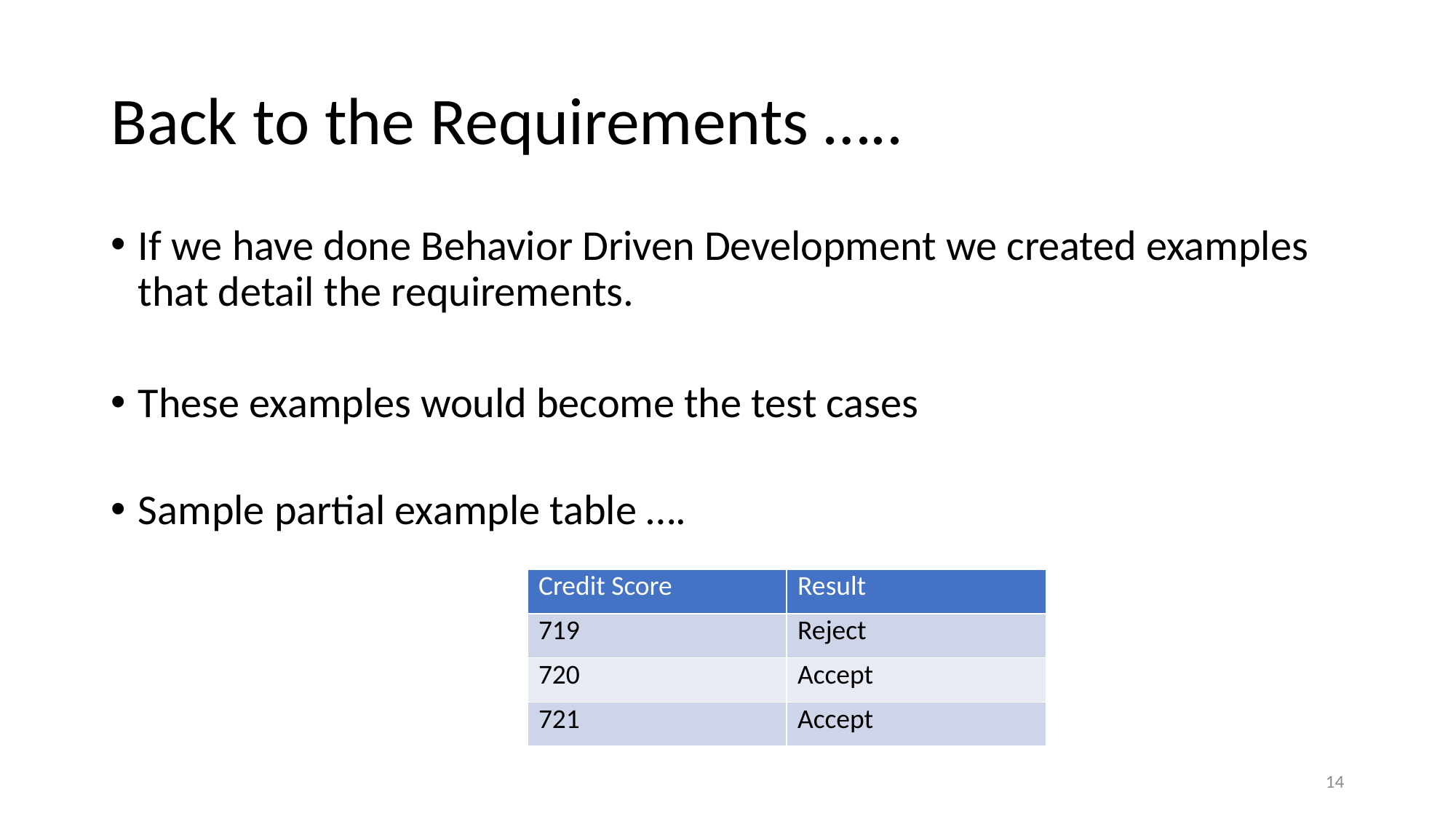

# Back to the Requirements …..
If we have done Behavior Driven Development we created examples that detail the requirements.
These examples would become the test cases
Sample partial example table ….
| Credit Score | Result |
| --- | --- |
| 719 | Reject |
| 720 | Accept |
| 721 | Accept |
14